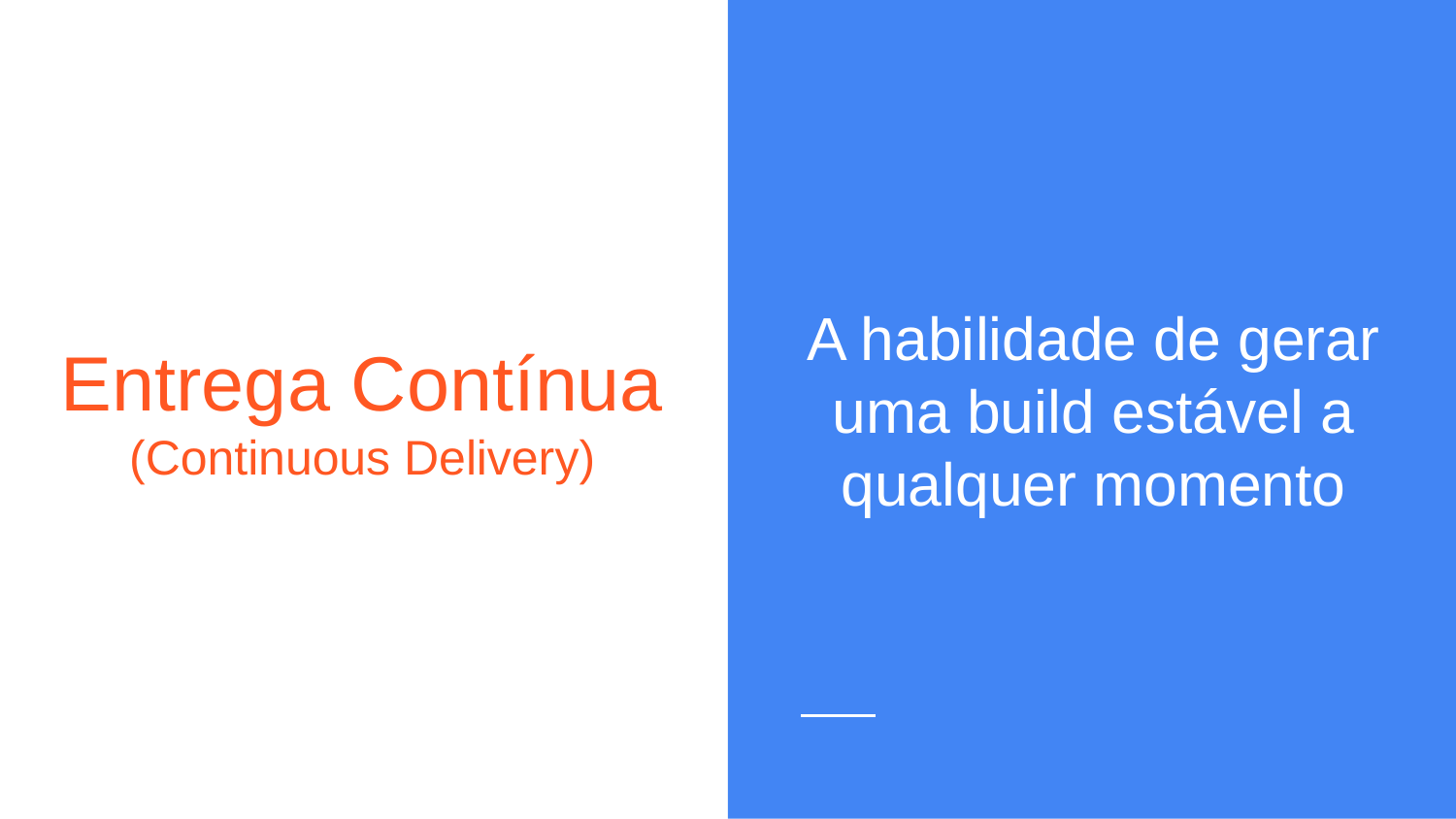

# Entrega Contínua
(Continuous Delivery)
A habilidade de gerar uma build estável a qualquer momento